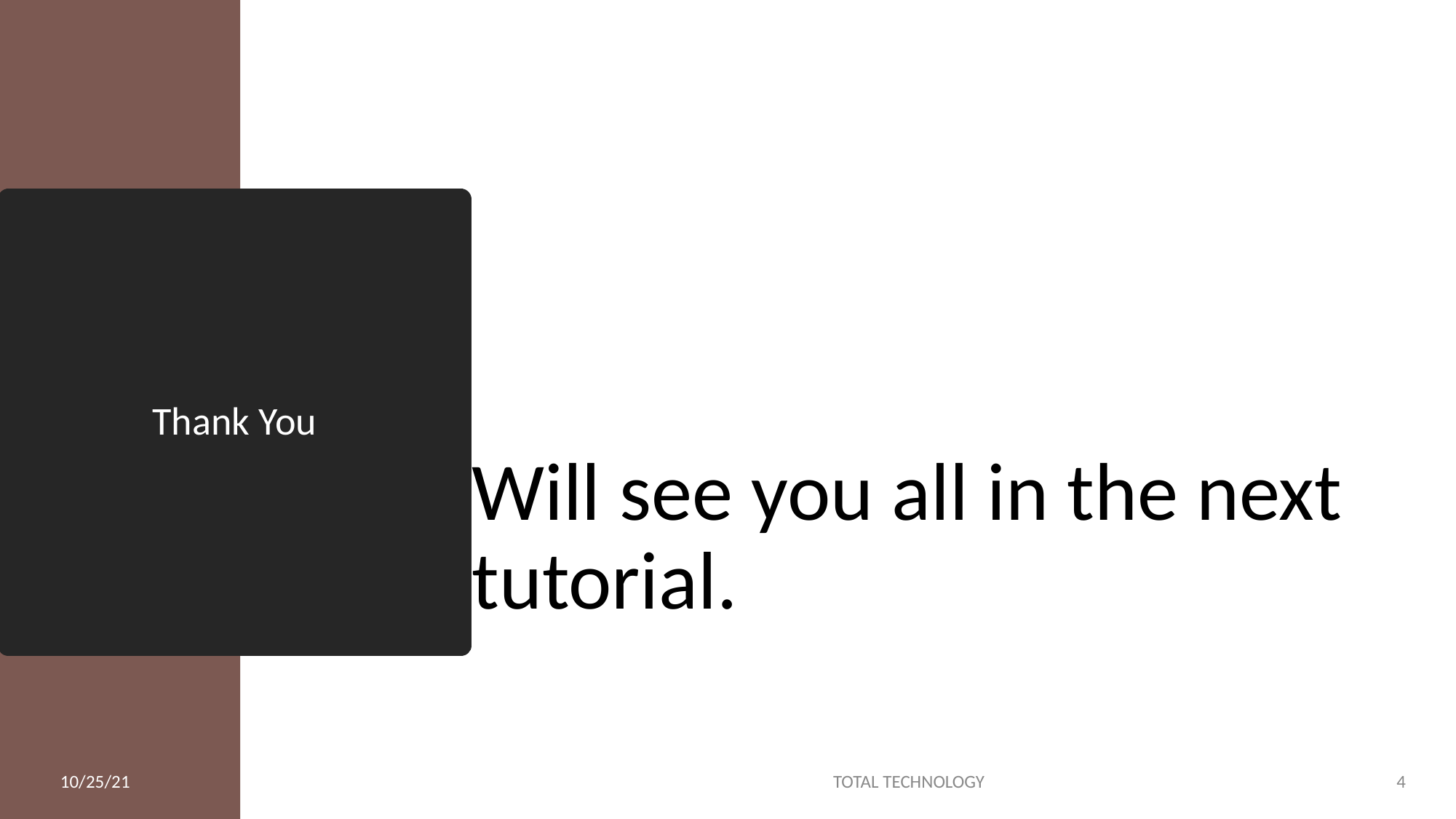

Will see you all in the next tutorial.
# Thank You
10/25/21
TOTAL TECHNOLOGY
4